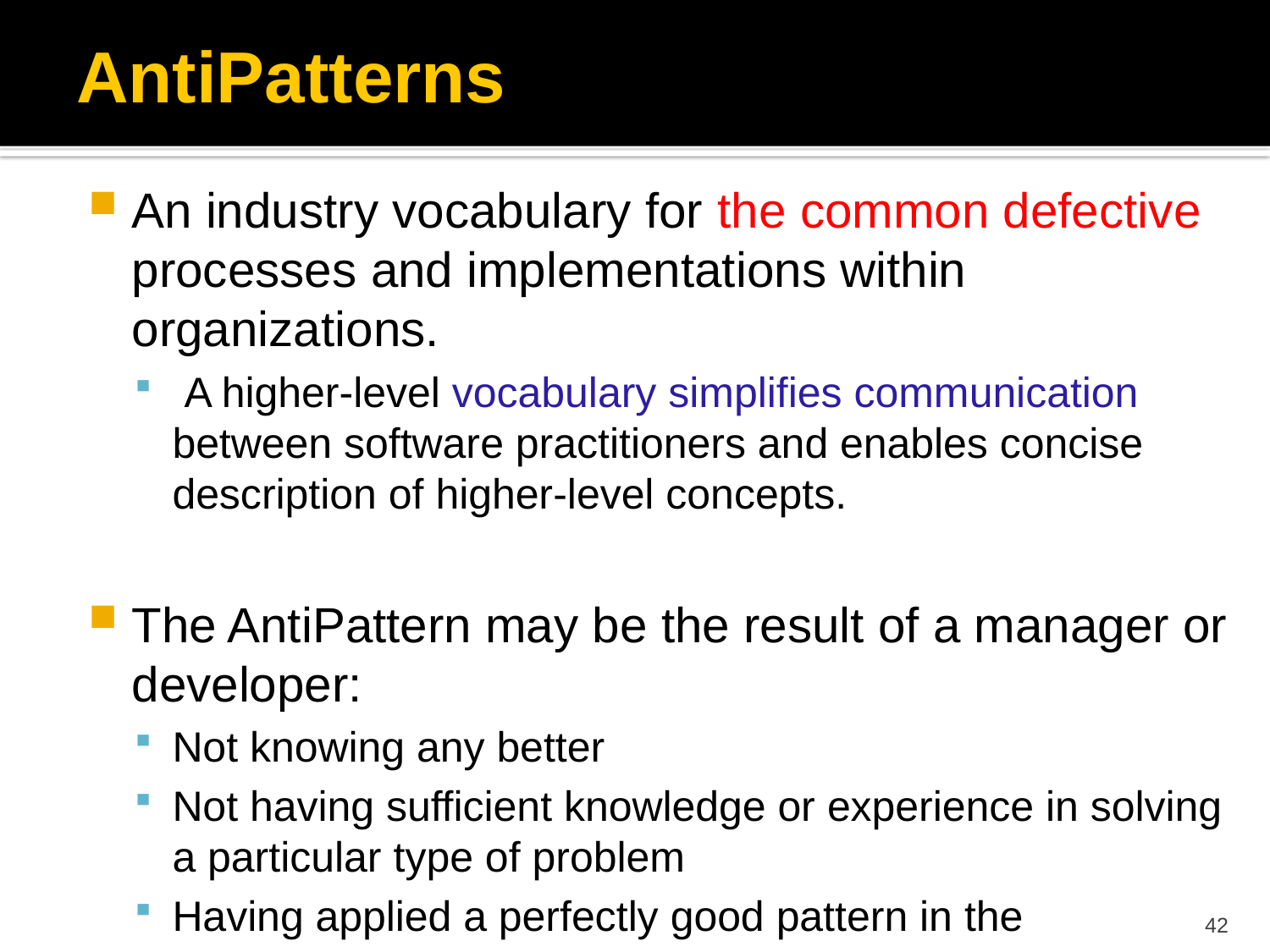

AntiPatterns
An industry vocabulary for the common defective processes and implementations within organizations.
 A higher-level vocabulary simplifies communication between software practitioners and enables concise description of higher-level concepts.

The AntiPattern may be the result of a manager or developer:
Not knowing any better
Not having sufficient knowledge or experience in solving a particular type of problem
Having applied a perfectly good pattern in the wrong context.
42